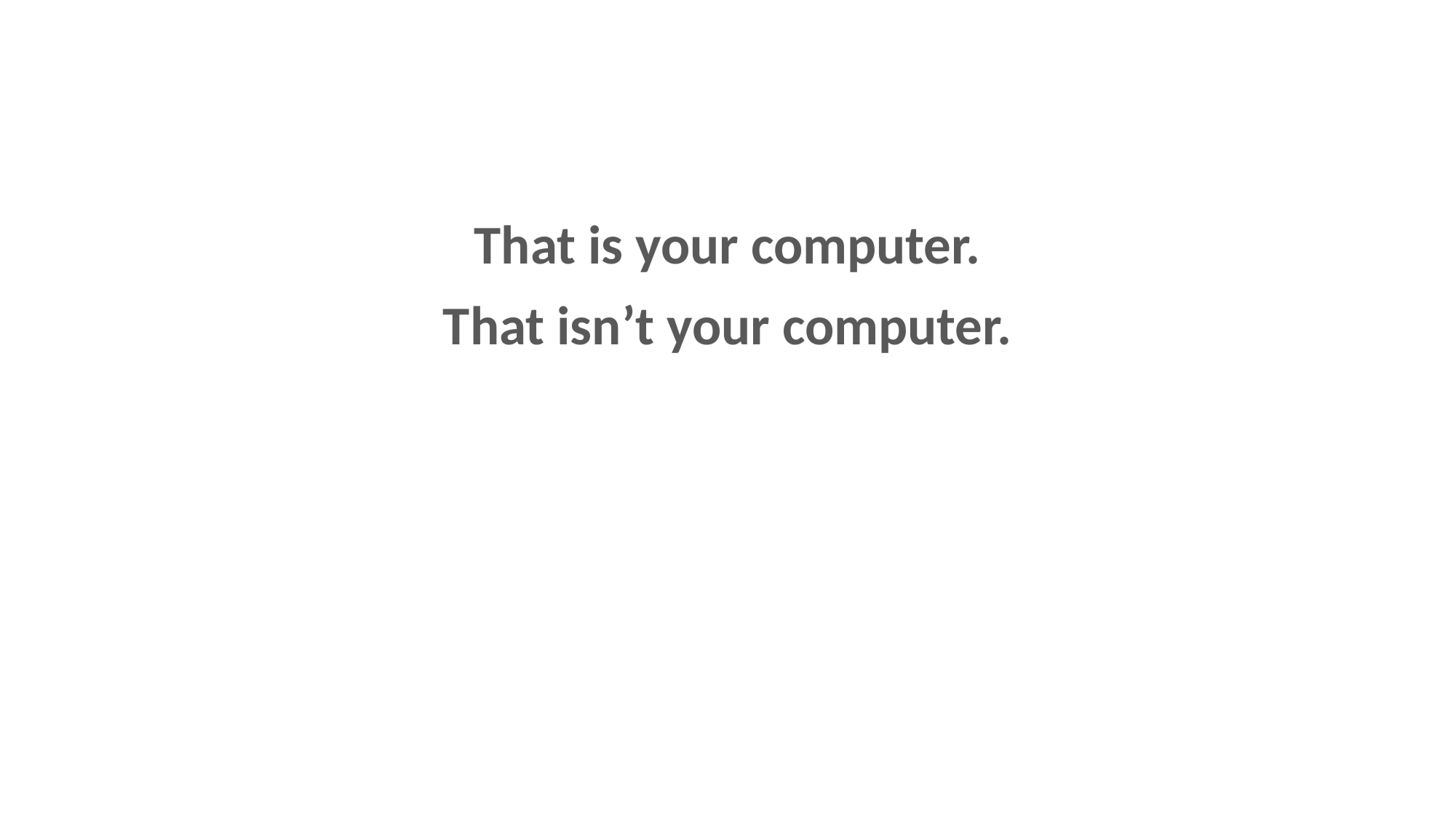

That is your computer.
That isn’t your computer.